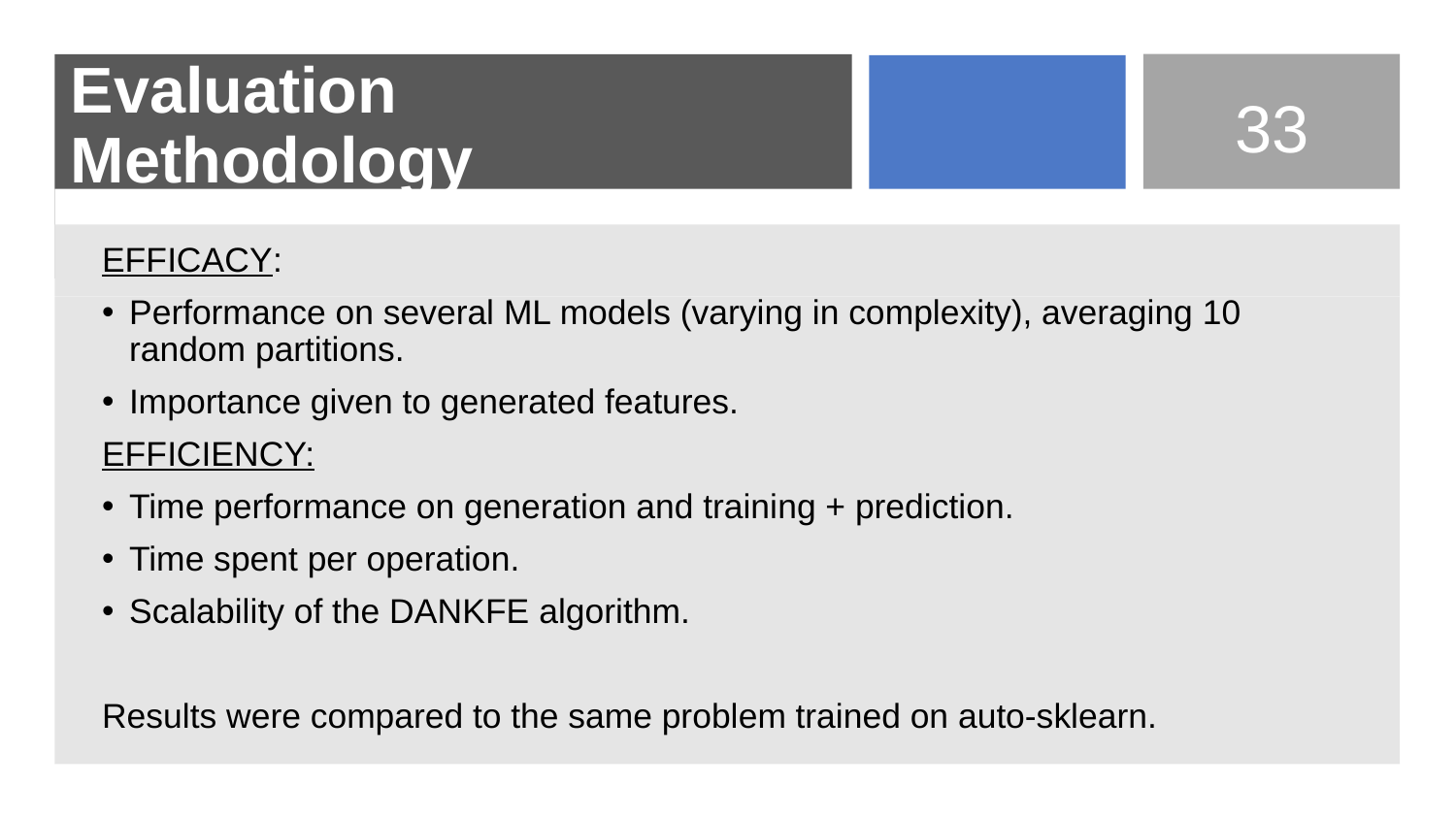

# Evaluation Methodology
33

EFFICACY:
Performance on several ML models (varying in complexity), averaging 10 random partitions.
Importance given to generated features.
EFFICIENCY:
Time performance on generation and training + prediction.
Time spent per operation.
Scalability of the DANKFE algorithm.

Results were compared to the same problem trained on auto-sklearn.